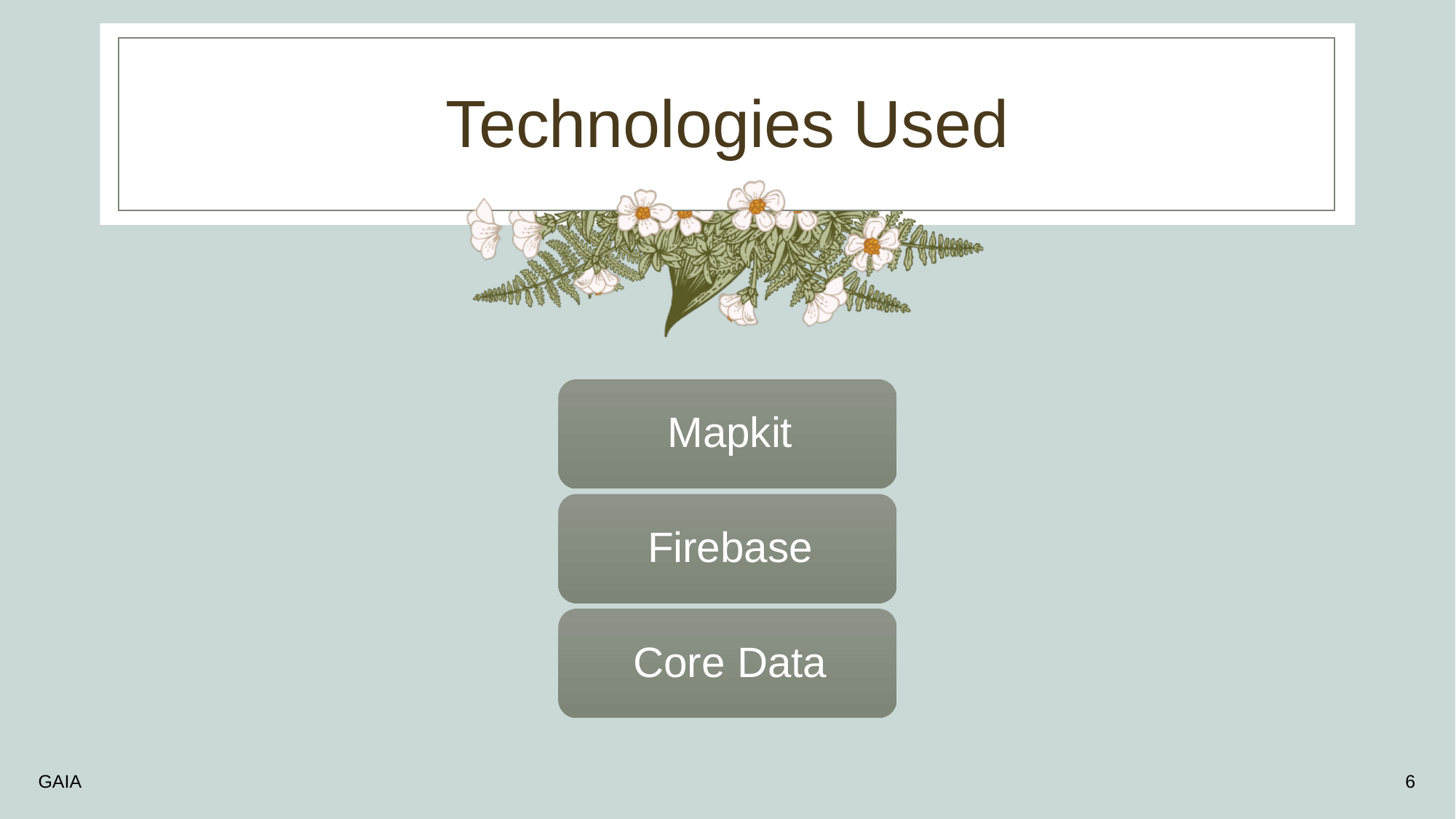

# Technologies Used
Mapkit
Firebase
Core Data
GAIA
6